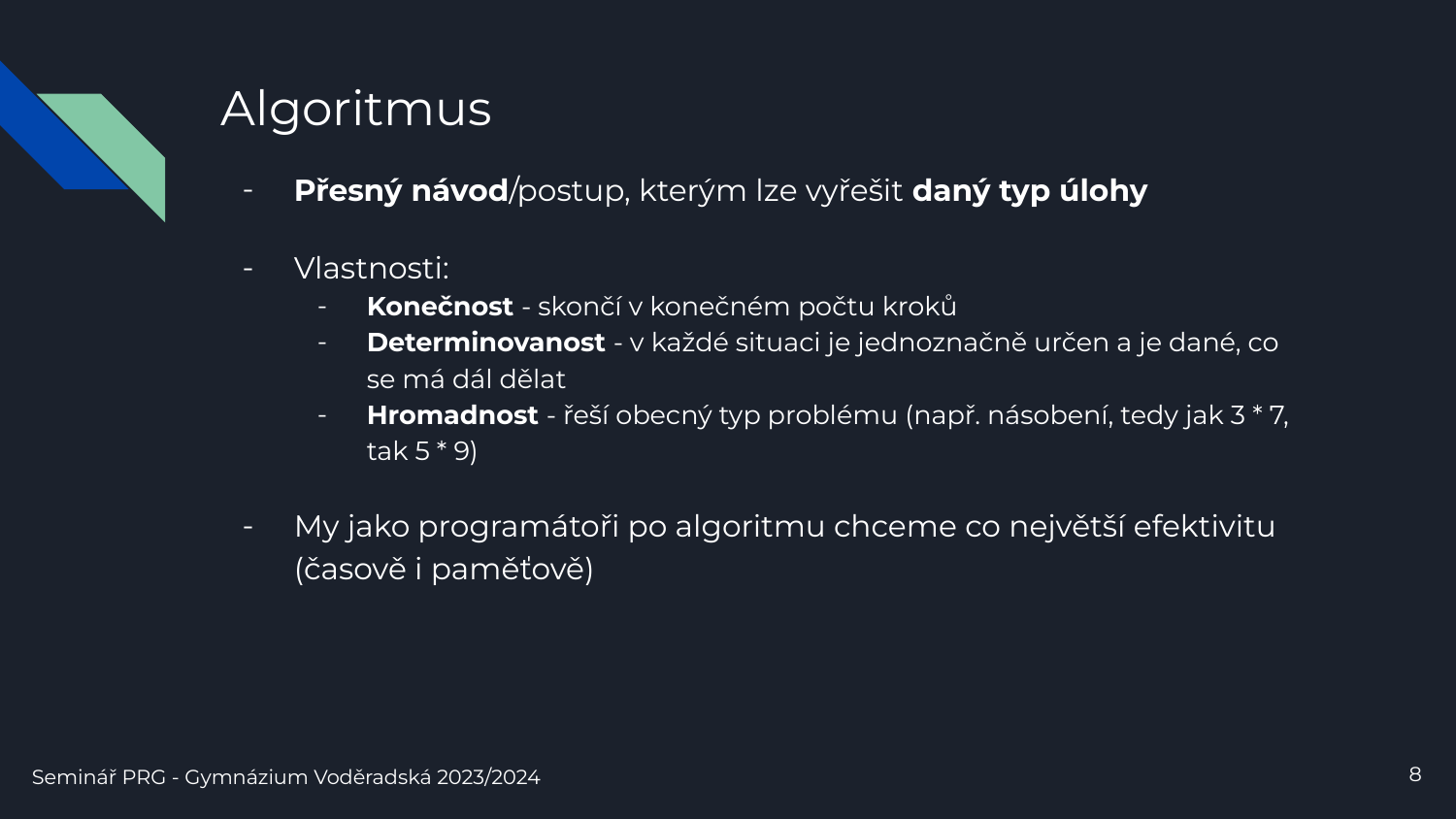

# Algoritmus
Přesný návod/postup, kterým lze vyřešit daný typ úlohy
Vlastnosti:
Konečnost - skončí v konečném počtu kroků
Determinovanost - v každé situaci je jednoznačně určen a je dané, co se má dál dělat
Hromadnost - řeší obecný typ problému (např. násobení, tedy jak 3 * 7, tak 5 * 9)
My jako programátoři po algoritmu chceme co největší efektivitu (časově i paměťově)
8